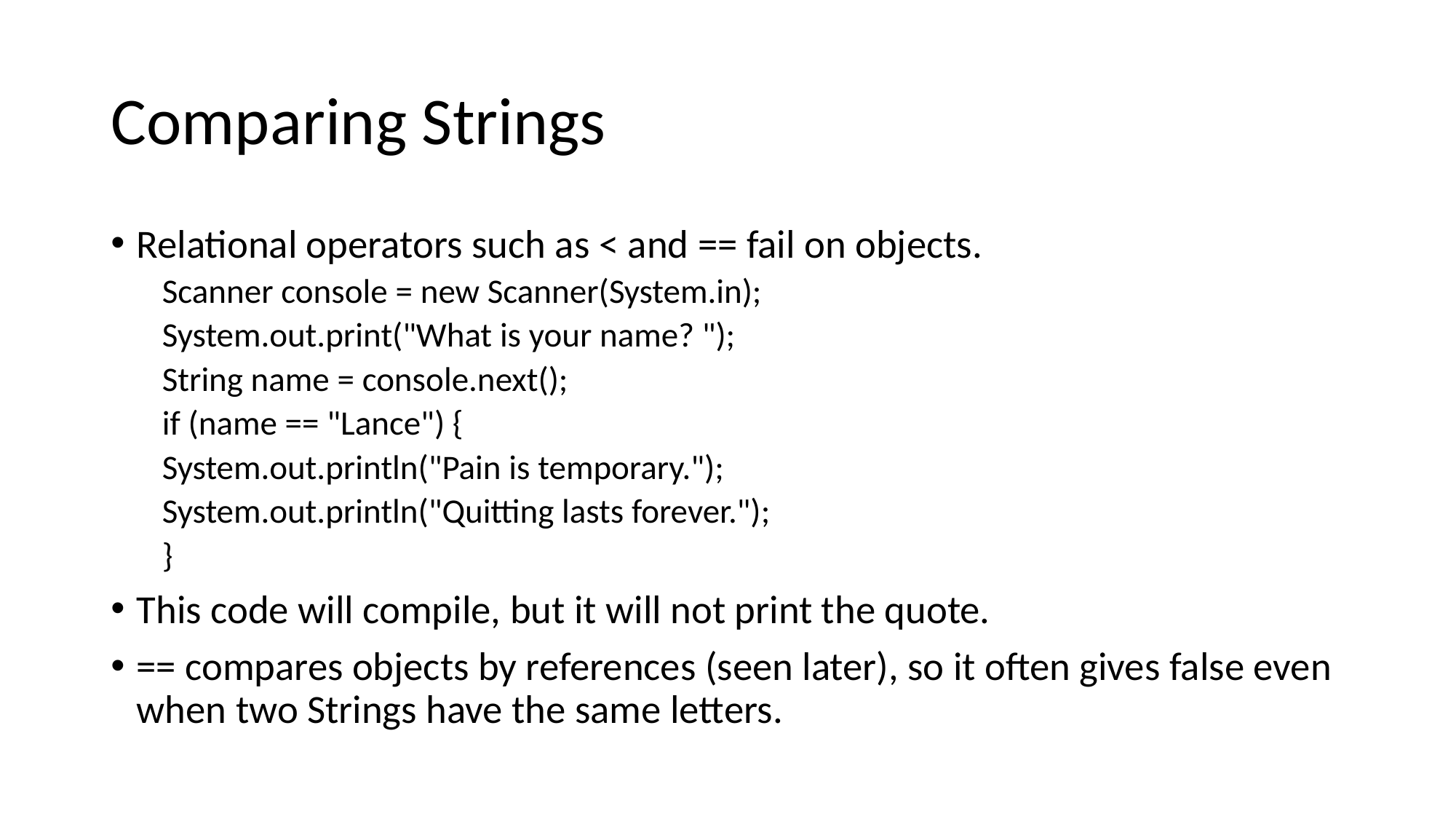

# Comparing Strings
Relational operators such as < and == fail on objects.
Scanner console = new Scanner(System.in);
System.out.print("What is your name? ");
String name = console.next();
if (name == "Lance") {
System.out.println("Pain is temporary.");
System.out.println("Quitting lasts forever.");
}
This code will compile, but it will not print the quote.
== compares objects by references (seen later), so it often gives false even when two Strings have the same letters.